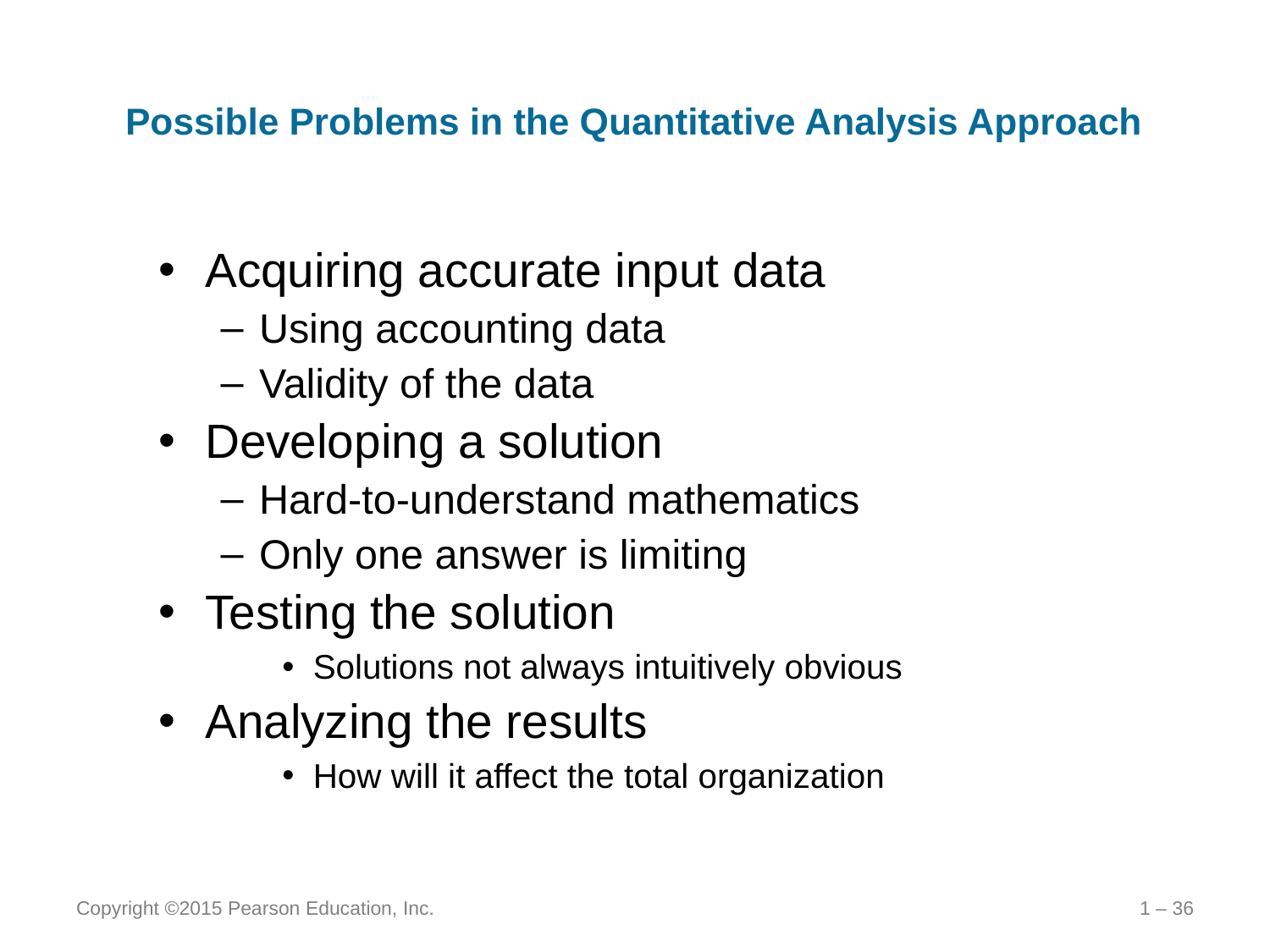

# Possible Problems in the Quantitative Analysis Approach
Acquiring accurate input data
Using accounting data
Validity of the data
Developing a solution
Hard-to-understand mathematics
Only one answer is limiting
Testing the solution
Solutions not always intuitively obvious
Analyzing the results
How will it affect the total organization
Copyright ©2015 Pearson Education, Inc.
1 – 36